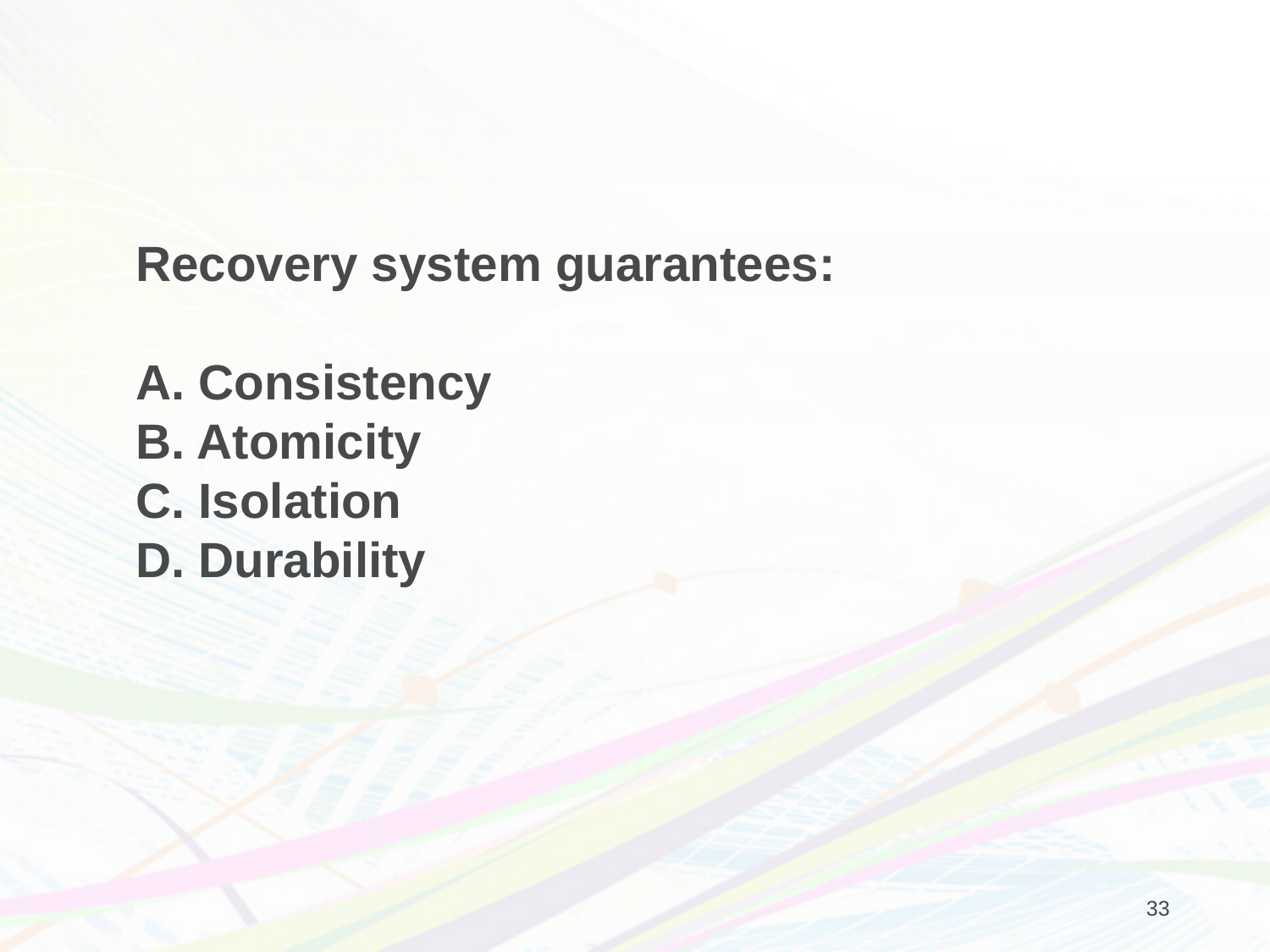

Recovery system guarantees:

A. Consistency
B. Atomicity
C. Isolation
D. Durability

33